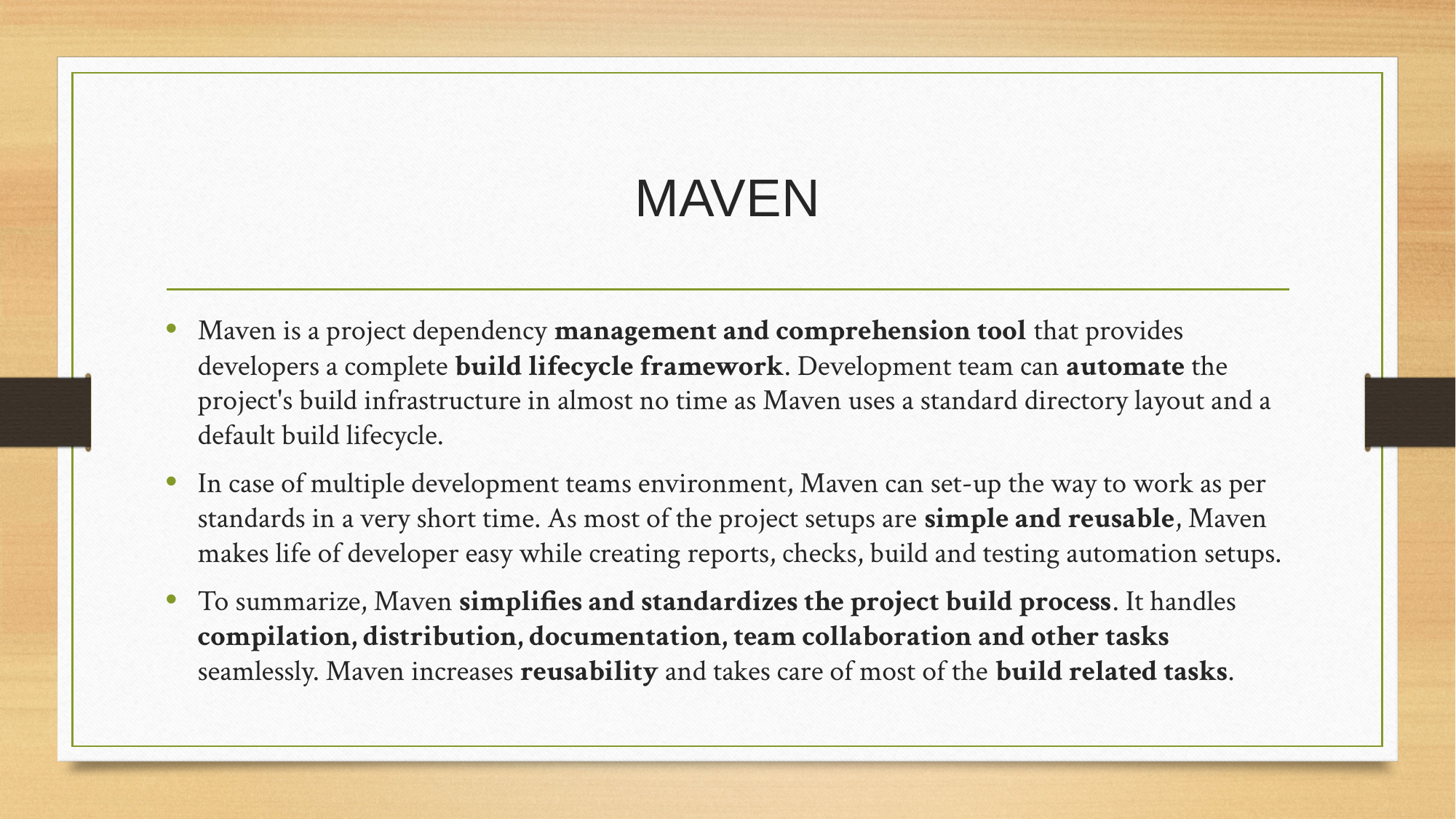

# MAVEN
Maven is a project dependency management and comprehension tool that provides developers a complete build lifecycle framework. Development team can automate the project's build infrastructure in almost no time as Maven uses a standard directory layout and a default build lifecycle.
In case of multiple development teams environment, Maven can set-up the way to work as per standards in a very short time. As most of the project setups are simple and reusable, Maven makes life of developer easy while creating reports, checks, build and testing automation setups.
To summarize, Maven simplifies and standardizes the project build process. It handles compilation, distribution, documentation, team collaboration and other tasks seamlessly. Maven increases reusability and takes care of most of the build related tasks.